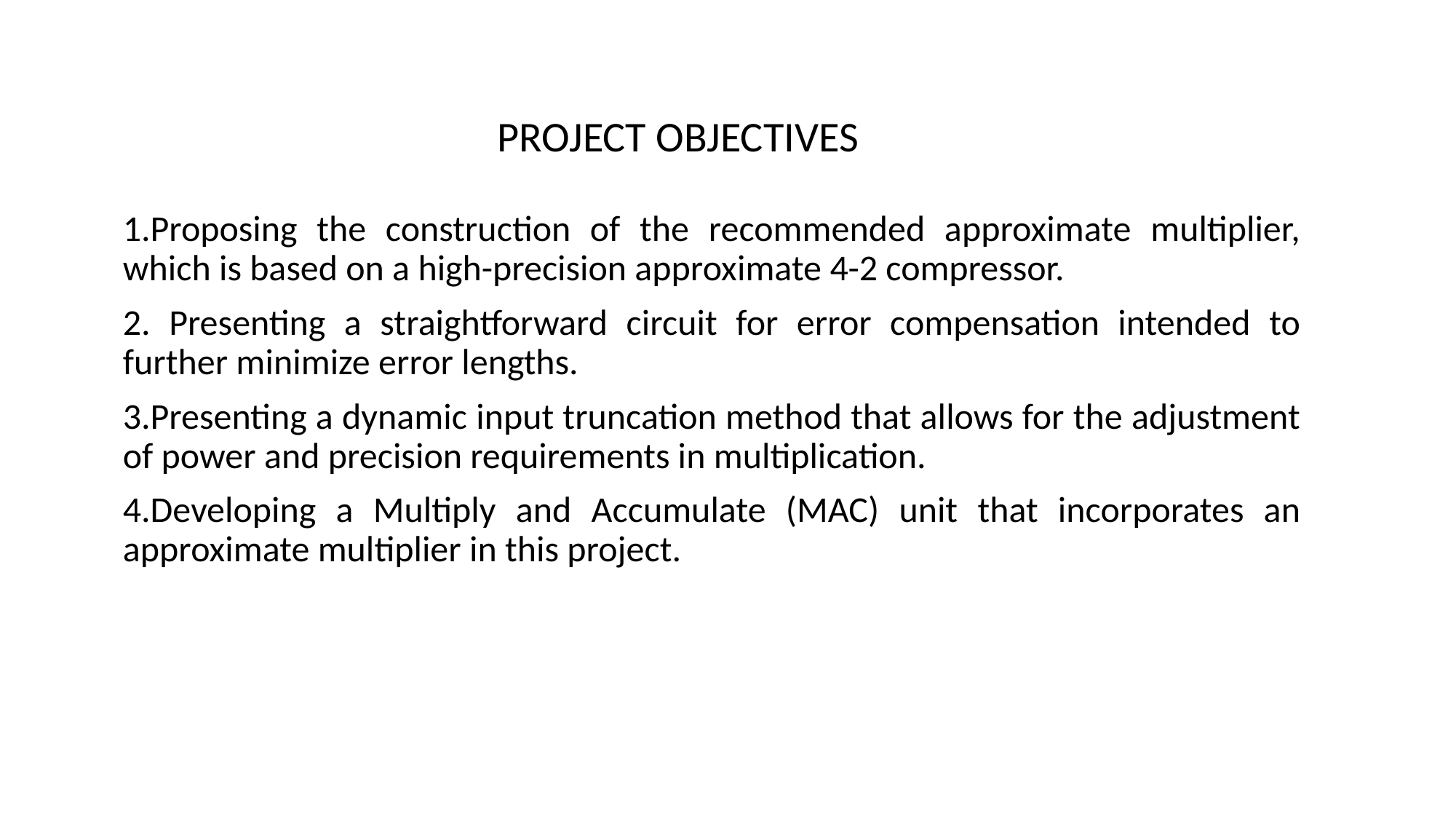

# PROJECT OBJECTIVES
1.Proposing the construction of the recommended approximate multiplier, which is based on a high-precision approximate 4-2 compressor.
2. Presenting a straightforward circuit for error compensation intended to further minimize error lengths.
3.Presenting a dynamic input truncation method that allows for the adjustment of power and precision requirements in multiplication.
4.Developing a Multiply and Accumulate (MAC) unit that incorporates an approximate multiplier in this project.